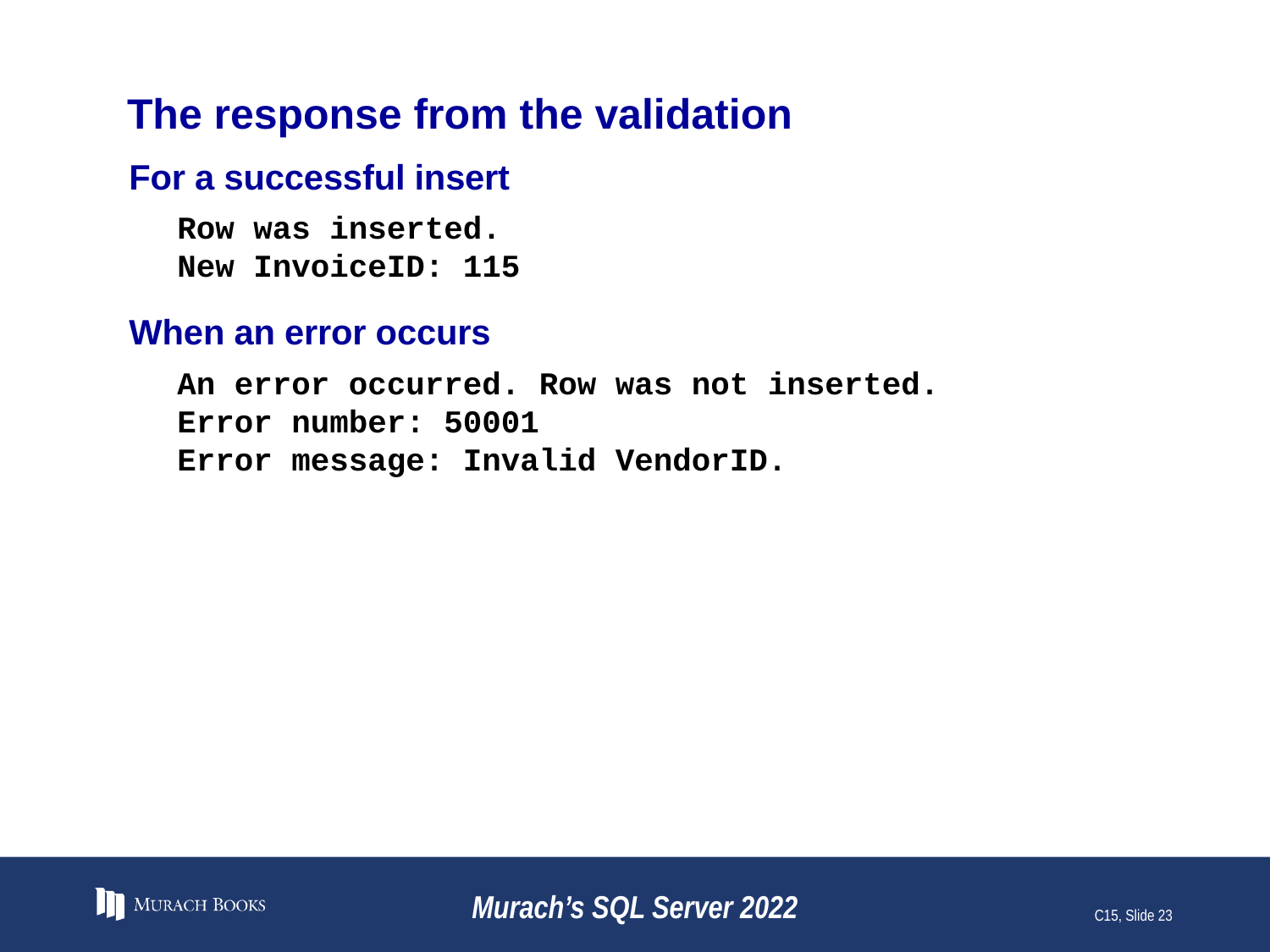

# The response from the validation
For a successful insert
Row was inserted.
New InvoiceID: 115
When an error occurs
An error occurred. Row was not inserted.
Error number: 50001
Error message: Invalid VendorID.

Murach’s SQL Server 2022

C15, Slide 23